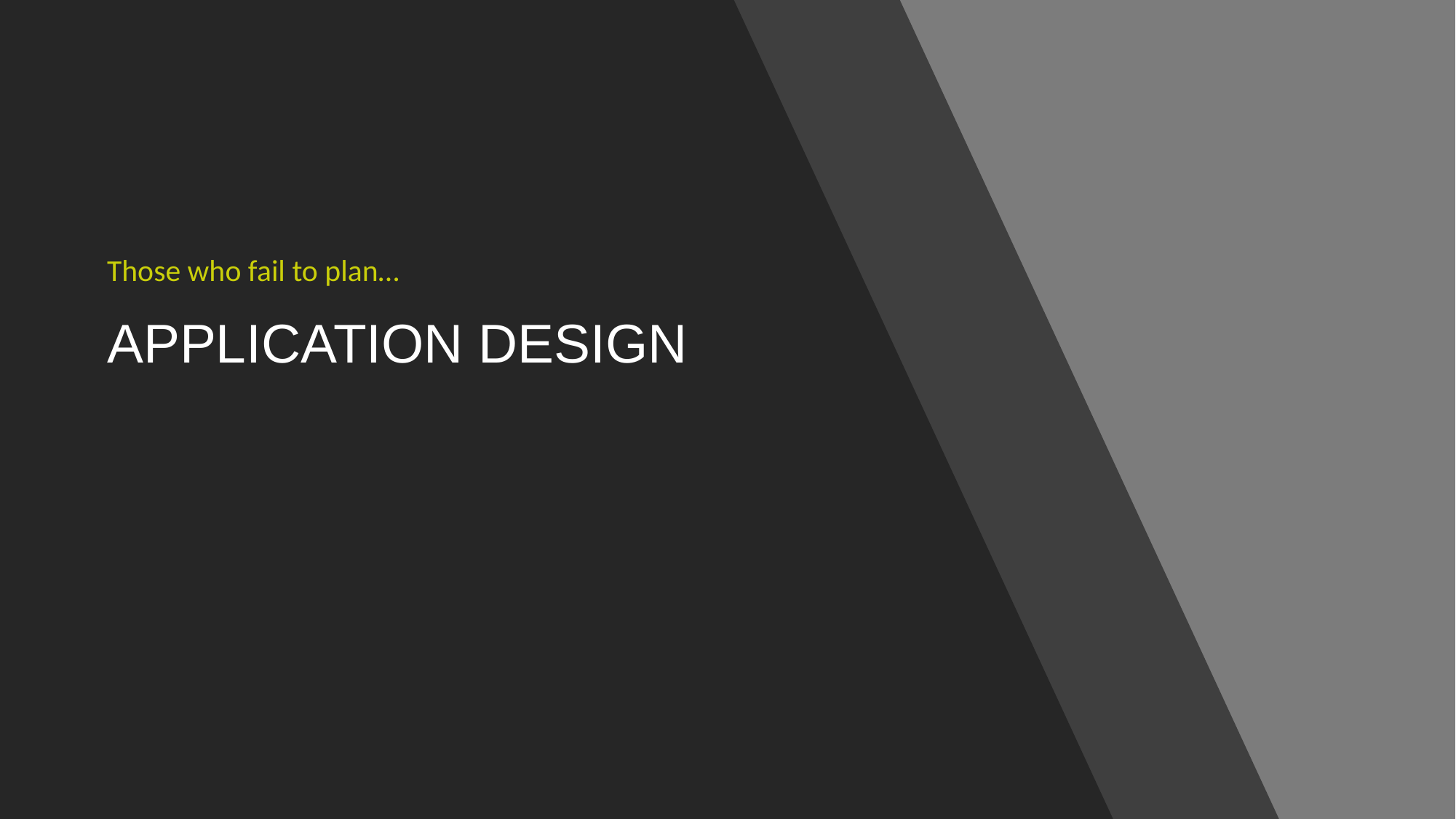

Those who fail to plan…
# APPLICATION DESIGN